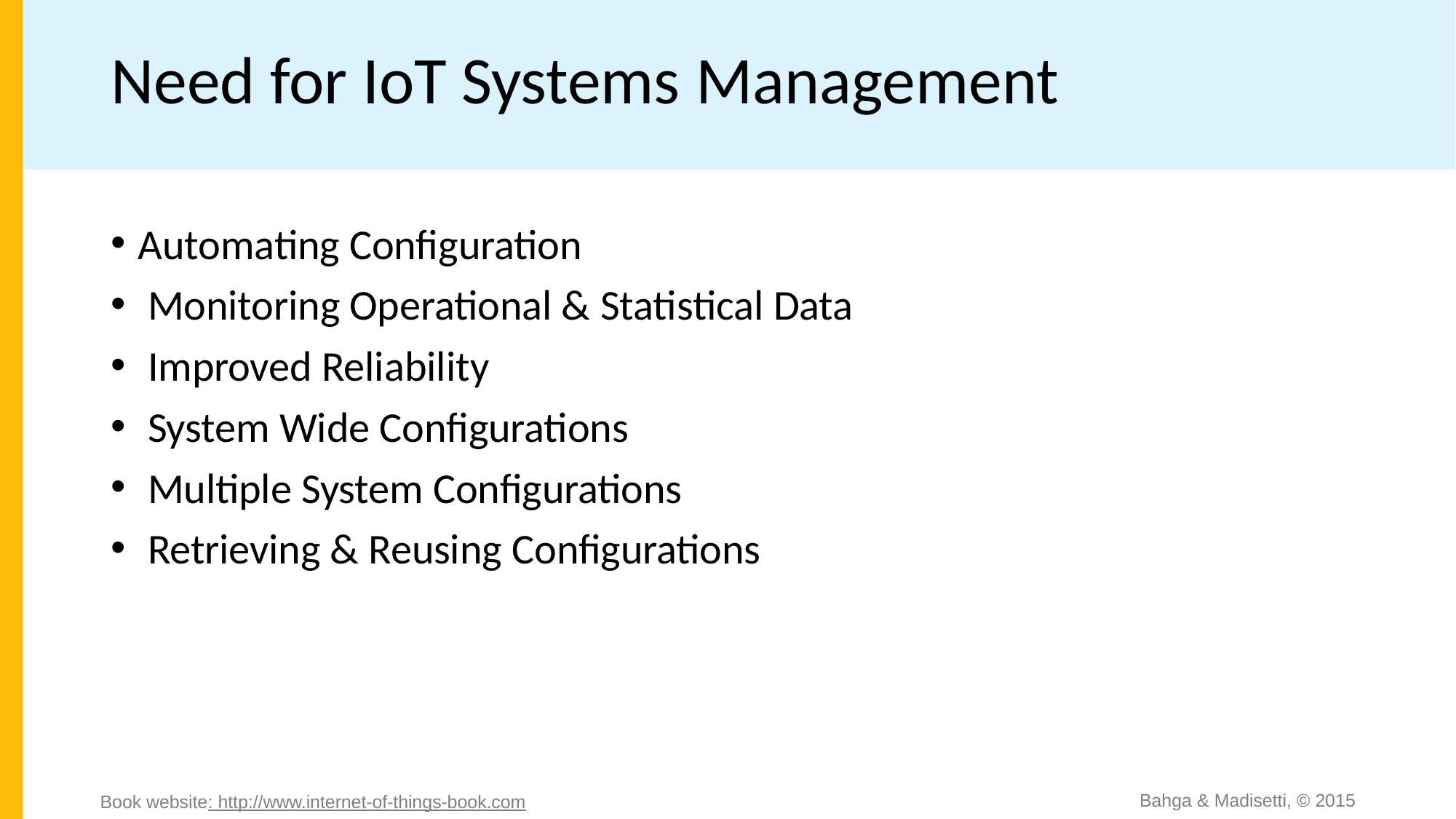

# Need for IoT Systems Management
Automating Configuration
Monitoring Operational & Statistical Data
Improved Reliability
System Wide Configurations
Multiple System Configurations
Retrieving & Reusing Configurations
Bahga & Madisetti, © 2015
Book website: http://www.internet-of-things-book.com